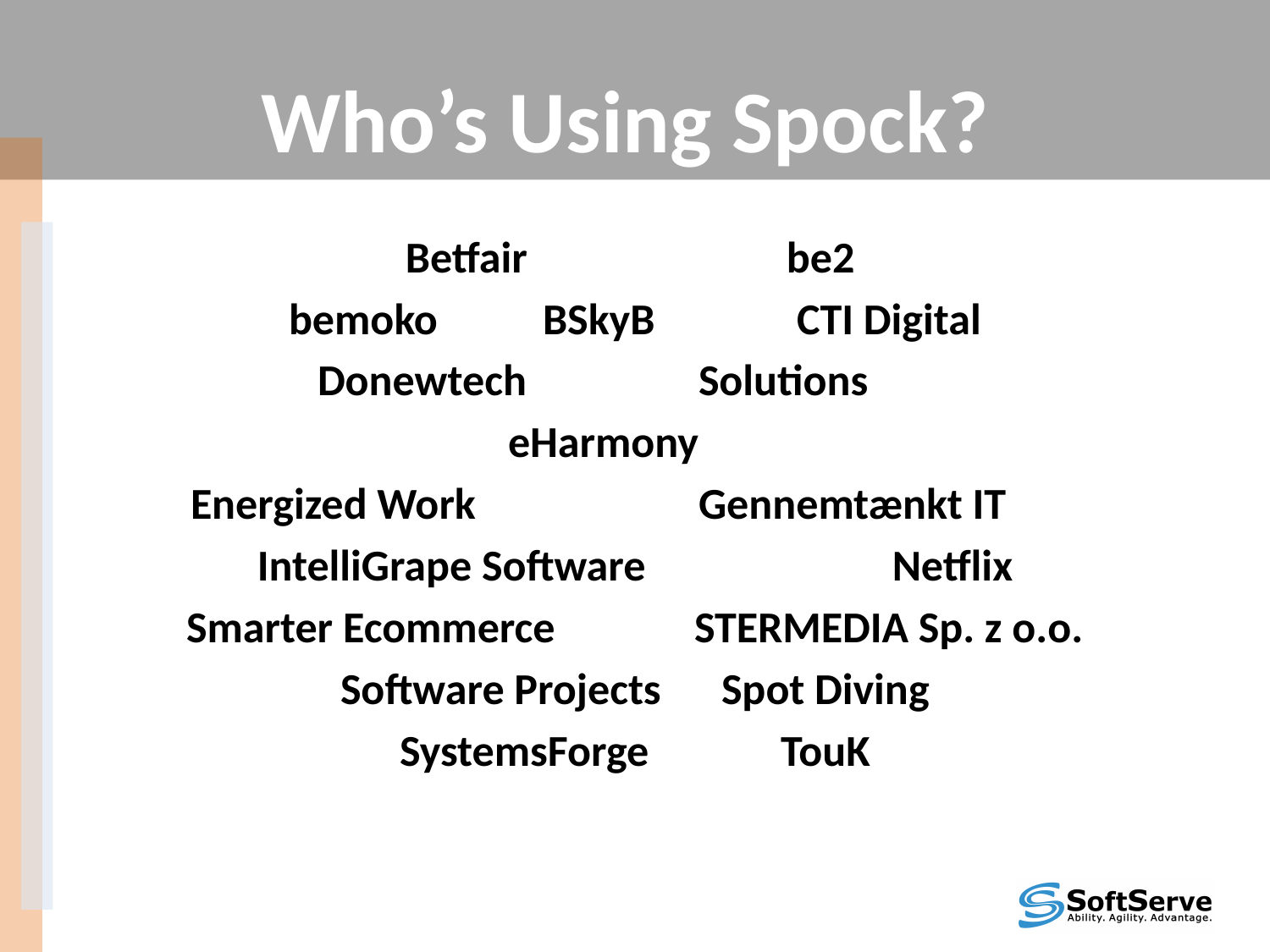

# Who’s Using Spock?
Betfair 		be2
bemoko 	BSkyB		CTI Digital
Donewtech		Solutions
eHarmony
Energized Work 		Gennemtænkt IT
IntelliGrape Software 		Netflix
Smarter Ecommerce 		STERMEDIA Sp. z o.o.
Software Projects 	Spot Diving
SystemsForge  	TouK